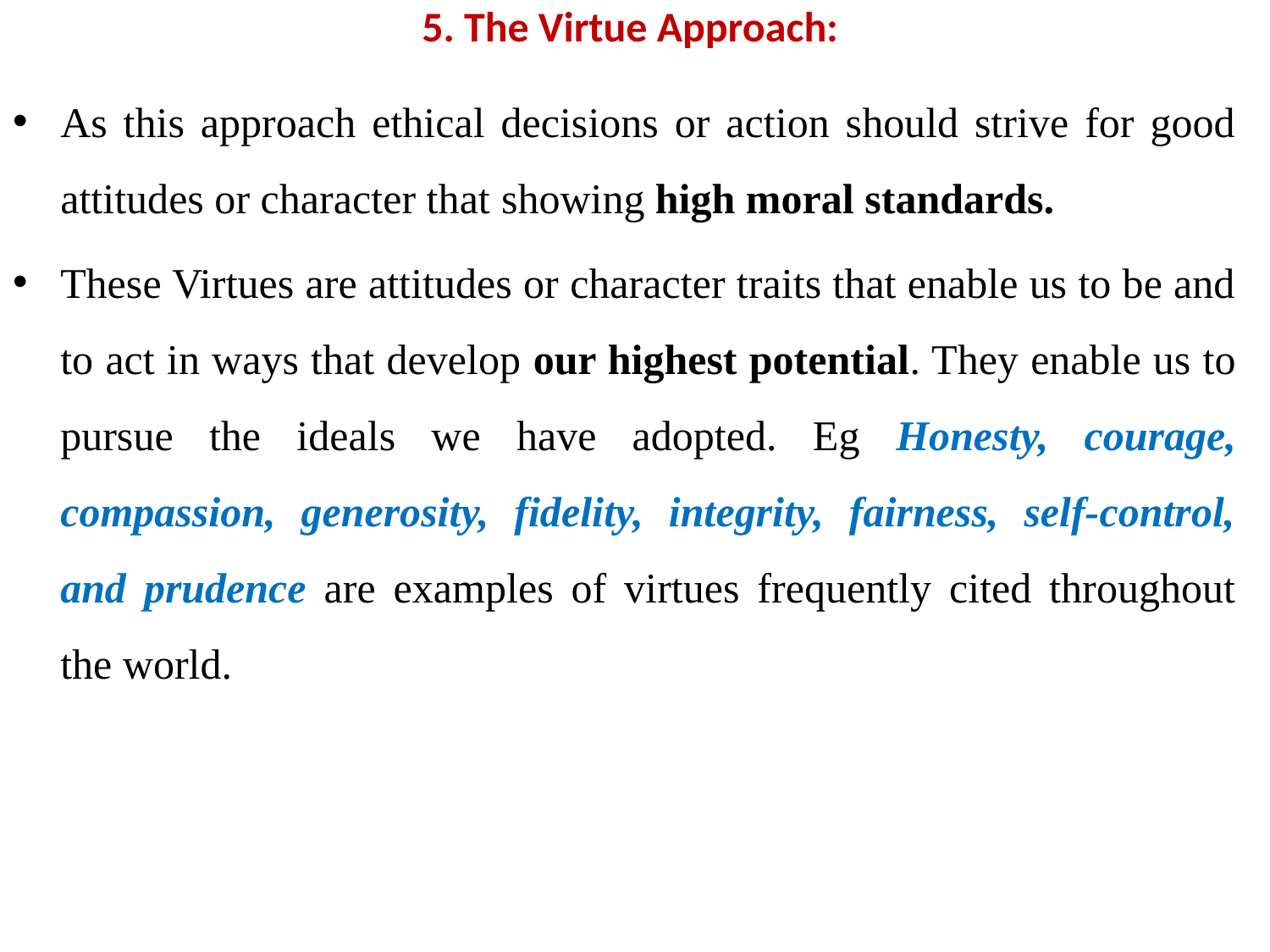

# 5. The Virtue Approach:
As this approach ethical decisions or action should strive for good attitudes or character that showing high moral standards.
These Virtues are attitudes or character traits that enable us to be and to act in ways that develop our highest potential. They enable us to pursue the ideals we have adopted. Eg Honesty, courage, compassion, generosity, fidelity, integrity, fairness, self-control, and prudence are examples of virtues frequently cited throughout the world.